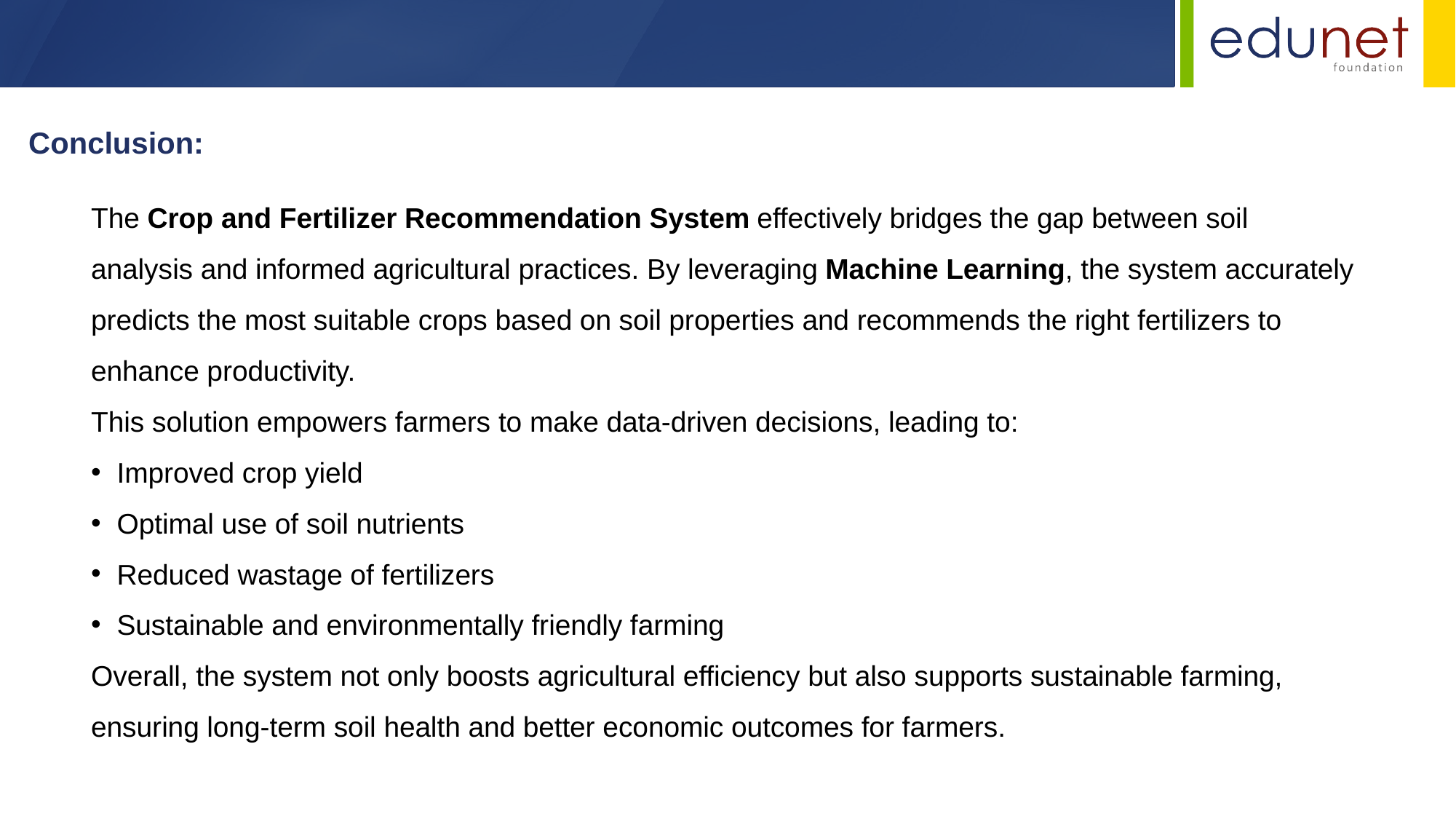

Conclusion:
The Crop and Fertilizer Recommendation System effectively bridges the gap between soil analysis and informed agricultural practices. By leveraging Machine Learning, the system accurately predicts the most suitable crops based on soil properties and recommends the right fertilizers to enhance productivity.
This solution empowers farmers to make data-driven decisions, leading to:
Improved crop yield
Optimal use of soil nutrients
Reduced wastage of fertilizers
Sustainable and environmentally friendly farming
Overall, the system not only boosts agricultural efficiency but also supports sustainable farming, ensuring long-term soil health and better economic outcomes for farmers.